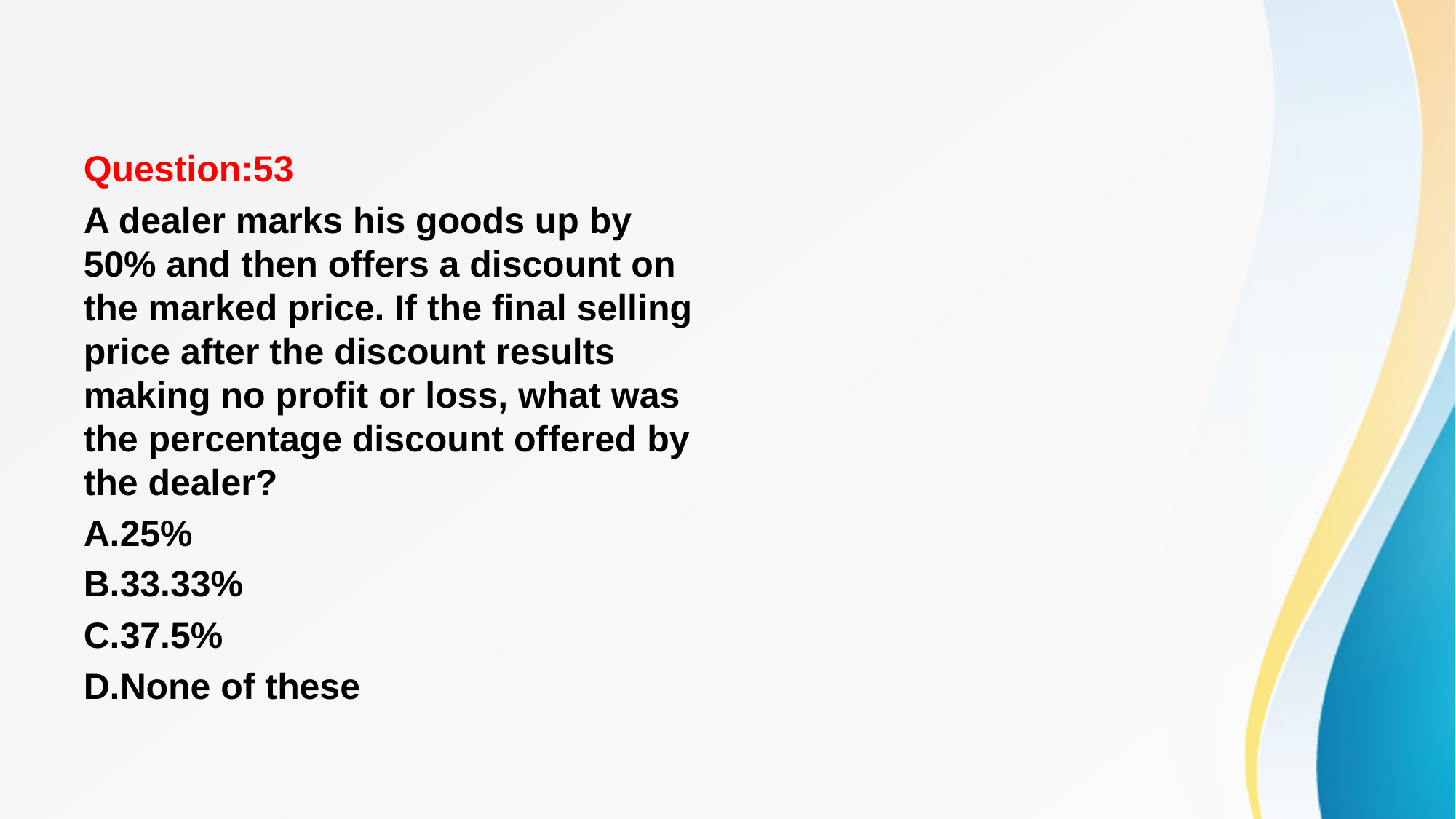

#
Question:53
A dealer marks his goods up by 50% and then offers a discount on the marked price. If the final selling price after the discount results making no profit or loss, what was the percentage discount offered by the dealer?
A.25%
B.33.33%
C.37.5%
D.None of these